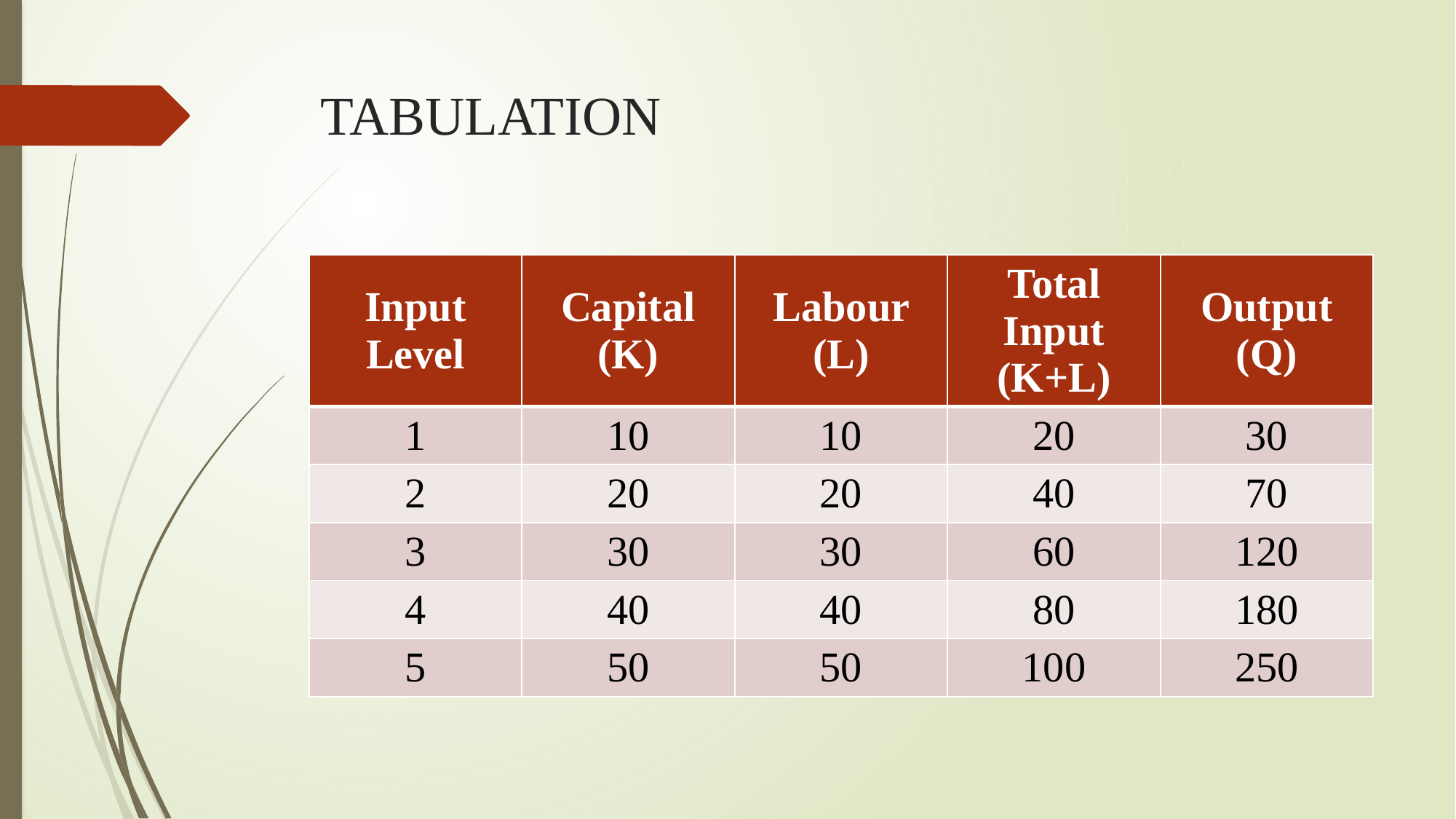

# TABULATION
| Input Level | Capital (K) | Labour (L) | Total Input (K+L) | Output (Q) |
| --- | --- | --- | --- | --- |
| 1 | 10 | 10 | 20 | 30 |
| 2 | 20 | 20 | 40 | 70 |
| 3 | 30 | 30 | 60 | 120 |
| 4 | 40 | 40 | 80 | 180 |
| 5 | 50 | 50 | 100 | 250 |